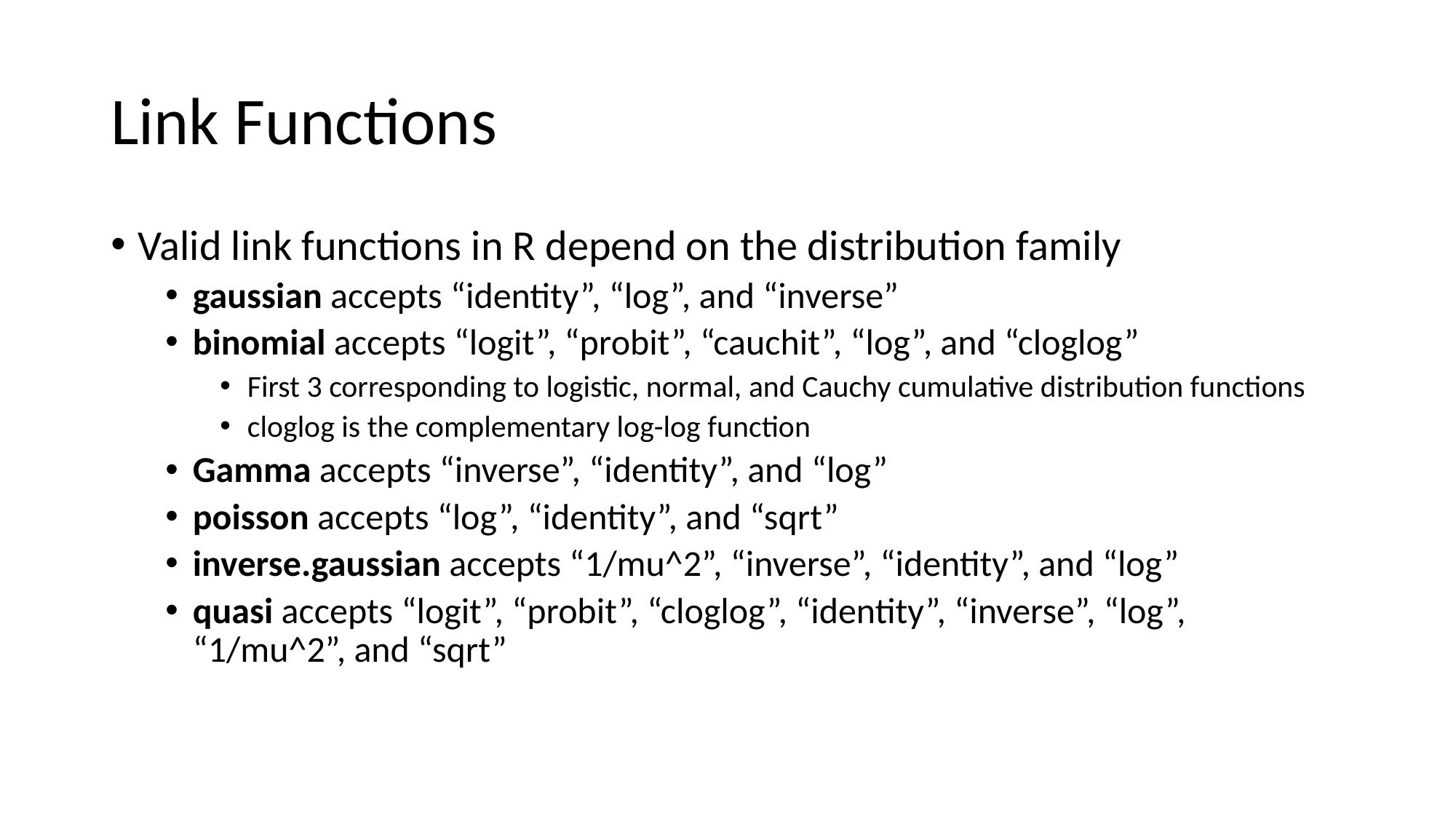

# Link Functions
Valid link functions in R depend on the distribution family
gaussian accepts “identity”, “log”, and “inverse”
binomial accepts “logit”, “probit”, “cauchit”, “log”, and “cloglog”
First 3 corresponding to logistic, normal, and Cauchy cumulative distribution functions
cloglog is the complementary log-log function
Gamma accepts “inverse”, “identity”, and “log”
poisson accepts “log”, “identity”, and “sqrt”
inverse.gaussian accepts “1/mu^2”, “inverse”, “identity”, and “log”
quasi accepts “logit”, “probit”, “cloglog”, “identity”, “inverse”, “log”, “1/mu^2”, and “sqrt”